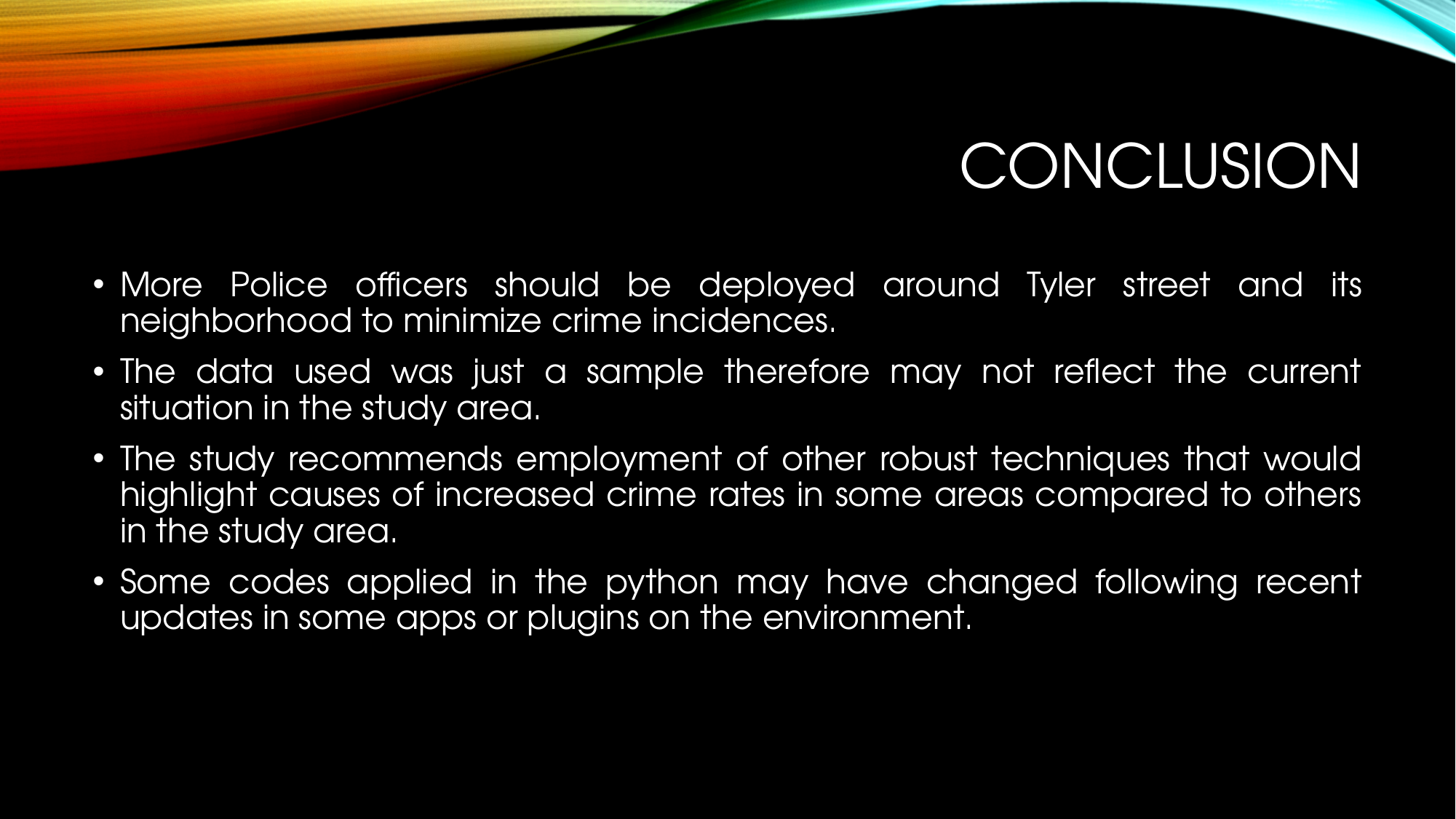

# Conclusion
More Police officers should be deployed around Tyler street and its neighborhood to minimize crime incidences.
The data used was just a sample therefore may not reflect the current situation in the study area.
The study recommends employment of other robust techniques that would highlight causes of increased crime rates in some areas compared to others in the study area.
Some codes applied in the python may have changed following recent updates in some apps or plugins on the environment.